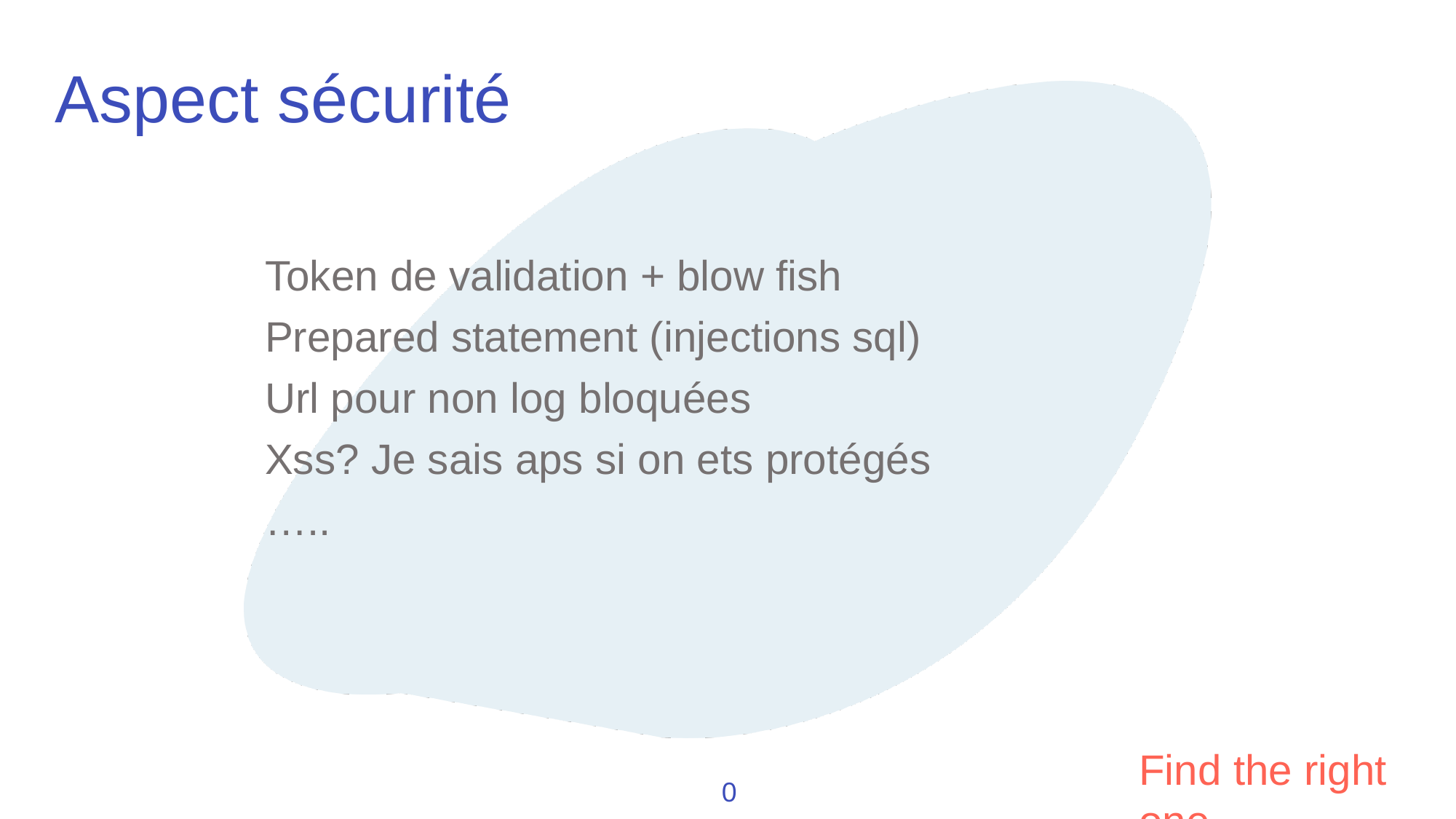

Aspect sécurité
Token de validation + blow fish
Prepared statement (injections sql)
Url pour non log bloquées
Xss? Je sais aps si on ets protégés
…..
Find the right one
0